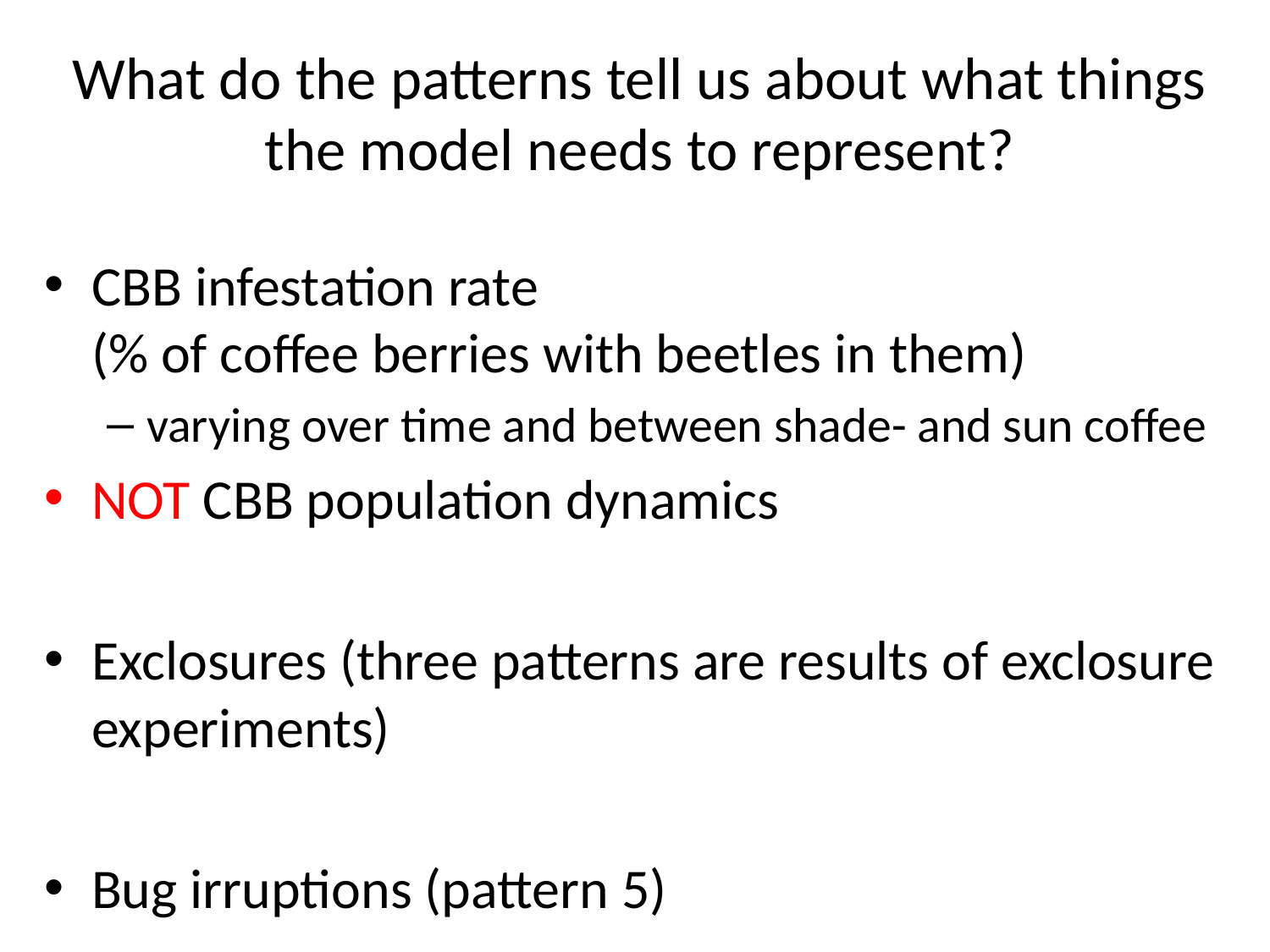

# What do the patterns tell us about what things the model needs to represent?
CBB infestation rate
(% of coffee berries with beetles in them)
varying over time and between shade- and sun coffee
NOT CBB population dynamics

Exclosures (three patterns are results of exclosure experiments)

Bug irruptions (pattern 5)